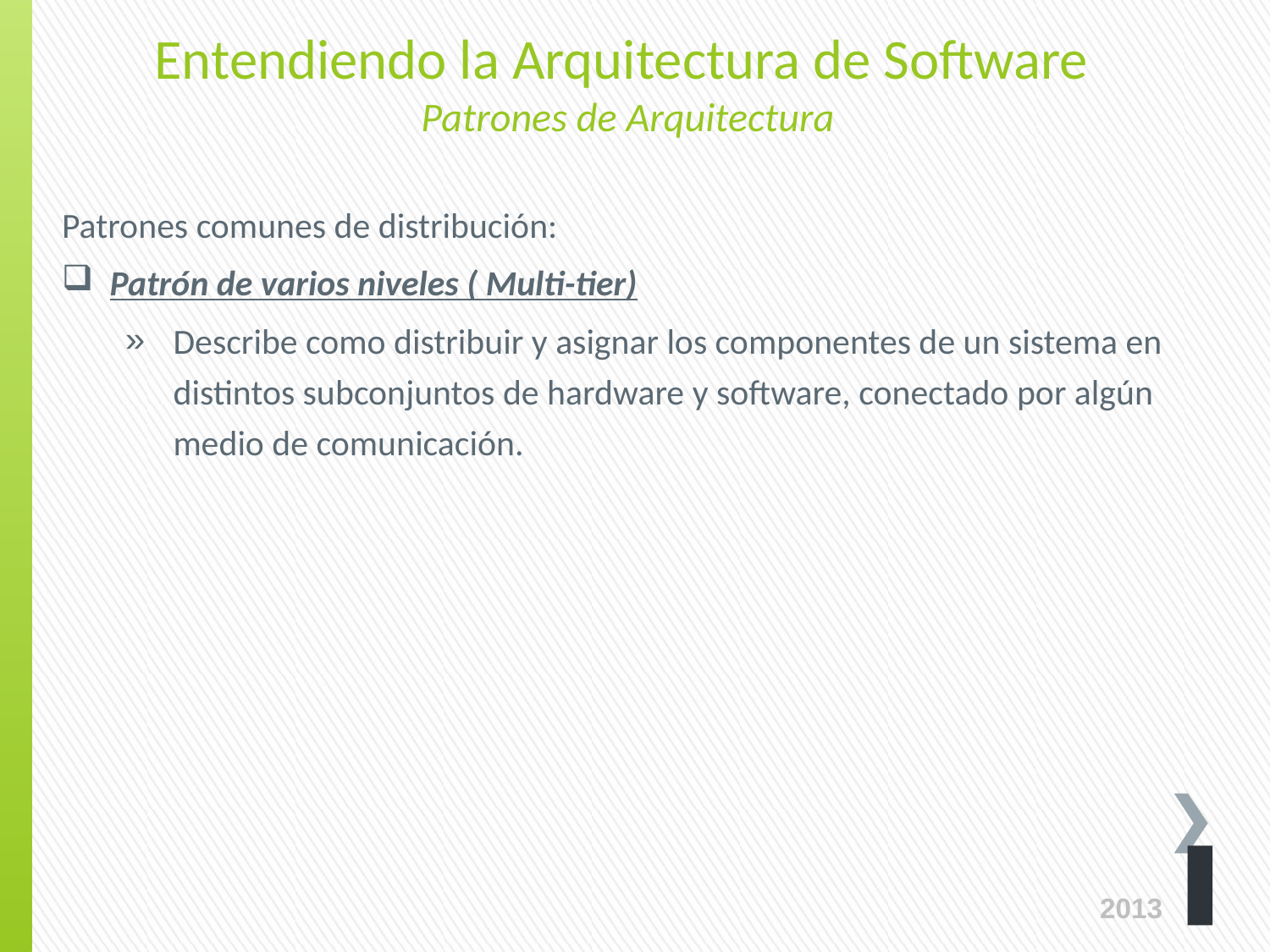

Entendiendo la Arquitectura de Software
Patrones de Arquitectura
Patrones comunes de distribución:
Patrón de varios niveles ( Multi-tier)
Describe como distribuir y asignar los componentes de un sistema en distintos subconjuntos de hardware y software, conectado por algún medio de comunicación.

2013